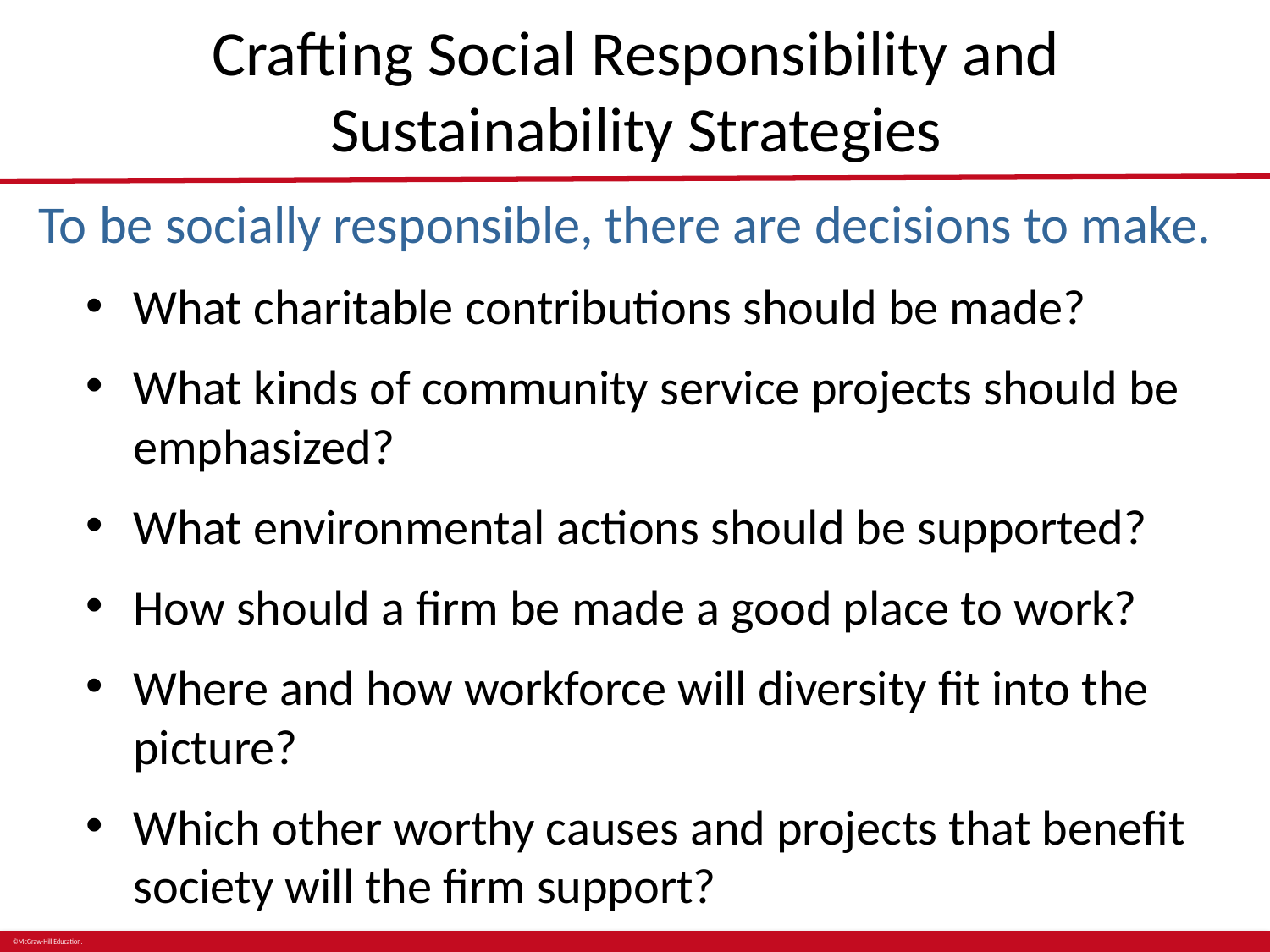

# Crafting Social Responsibility and Sustainability Strategies
To be socially responsible, there are decisions to make.
What charitable contributions should be made?
What kinds of community service projects should be emphasized?
What environmental actions should be supported?
How should a firm be made a good place to work?
Where and how workforce will diversity fit into the picture?
Which other worthy causes and projects that benefit society will the firm support?